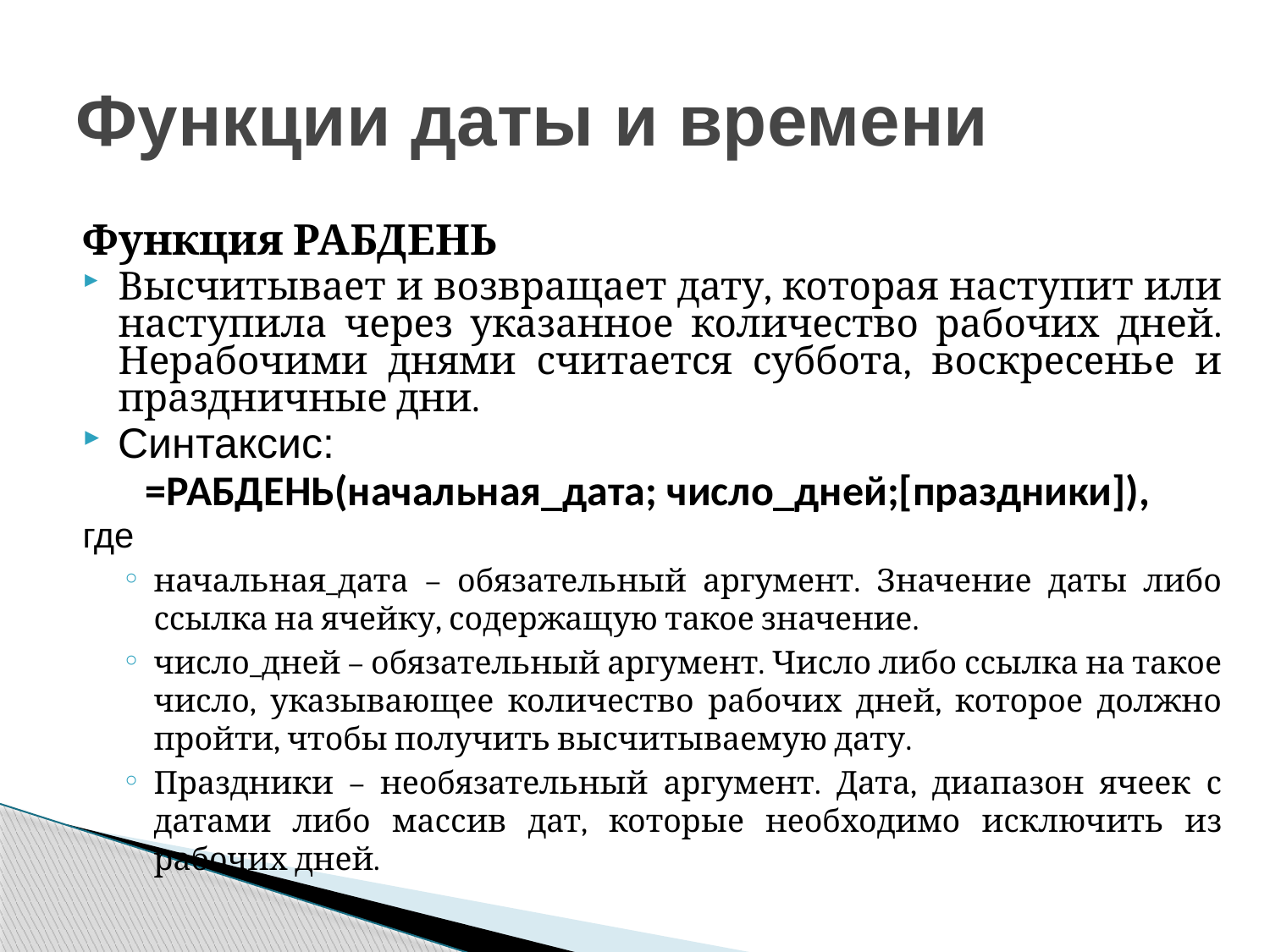

# Функции даты и времени
Функция РАБДЕНЬ
Высчитывает и возвращает дату, которая наступит или наступила через указанное количество рабочих дней. Нерабочими днями считается суббота, воскресенье и праздничные дни.
Синтаксис:
=РАБДЕНЬ(начальная_дата; число_дней;[праздники]),
где
начальная_дата – обязательный аргумент. Значение даты либо ссылка на ячейку, содержащую такое значение.
число_дней – обязательный аргумент. Число либо ссылка на такое число, указывающее количество рабочих дней, которое должно пройти, чтобы получить высчитываемую дату.
Праздники – необязательный аргумент. Дата, диапазон ячеек с датами либо массив дат, которые необходимо исключить из рабочих дней.